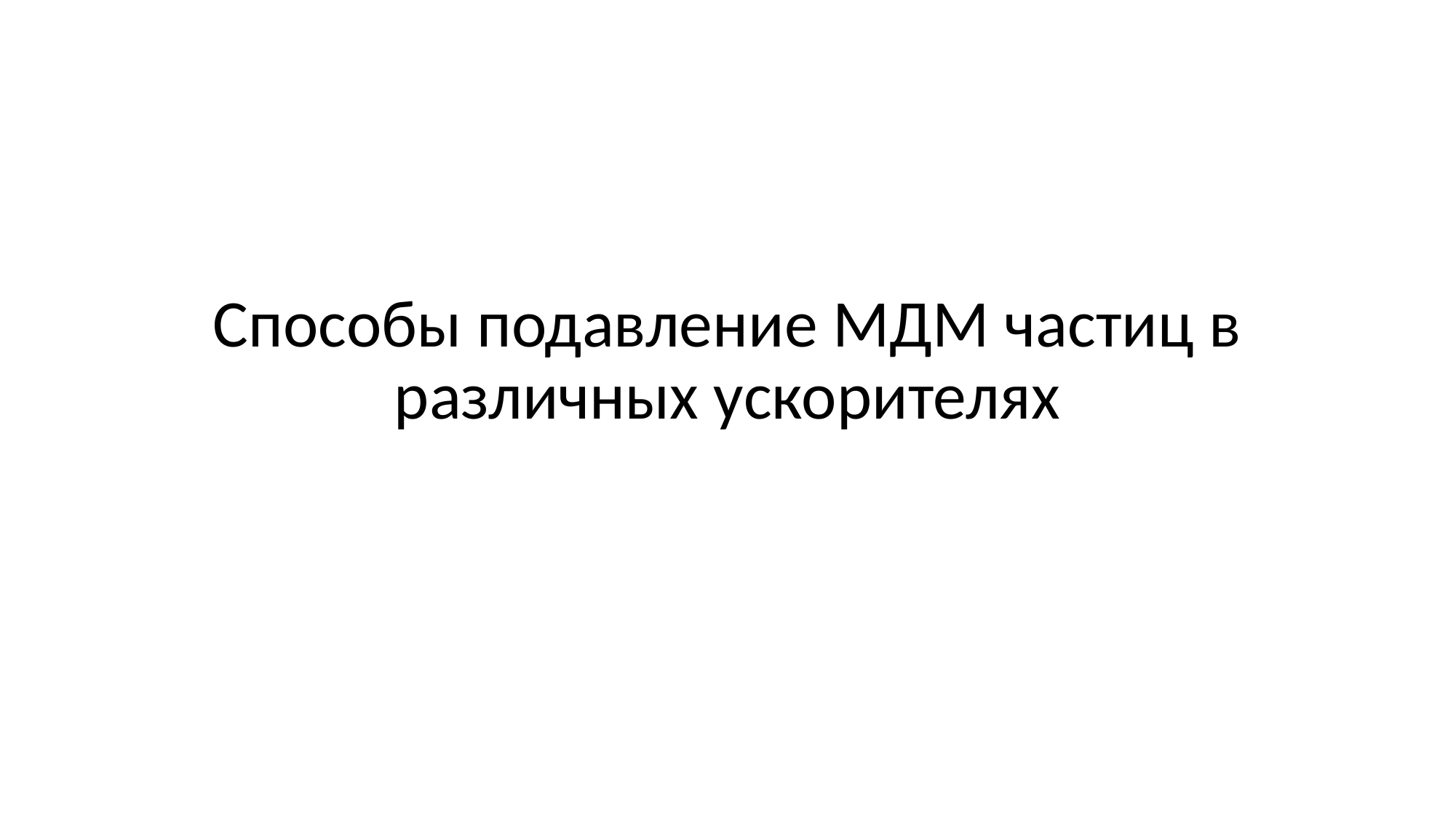

# Способы подавление МДМ частиц в различных ускорителях